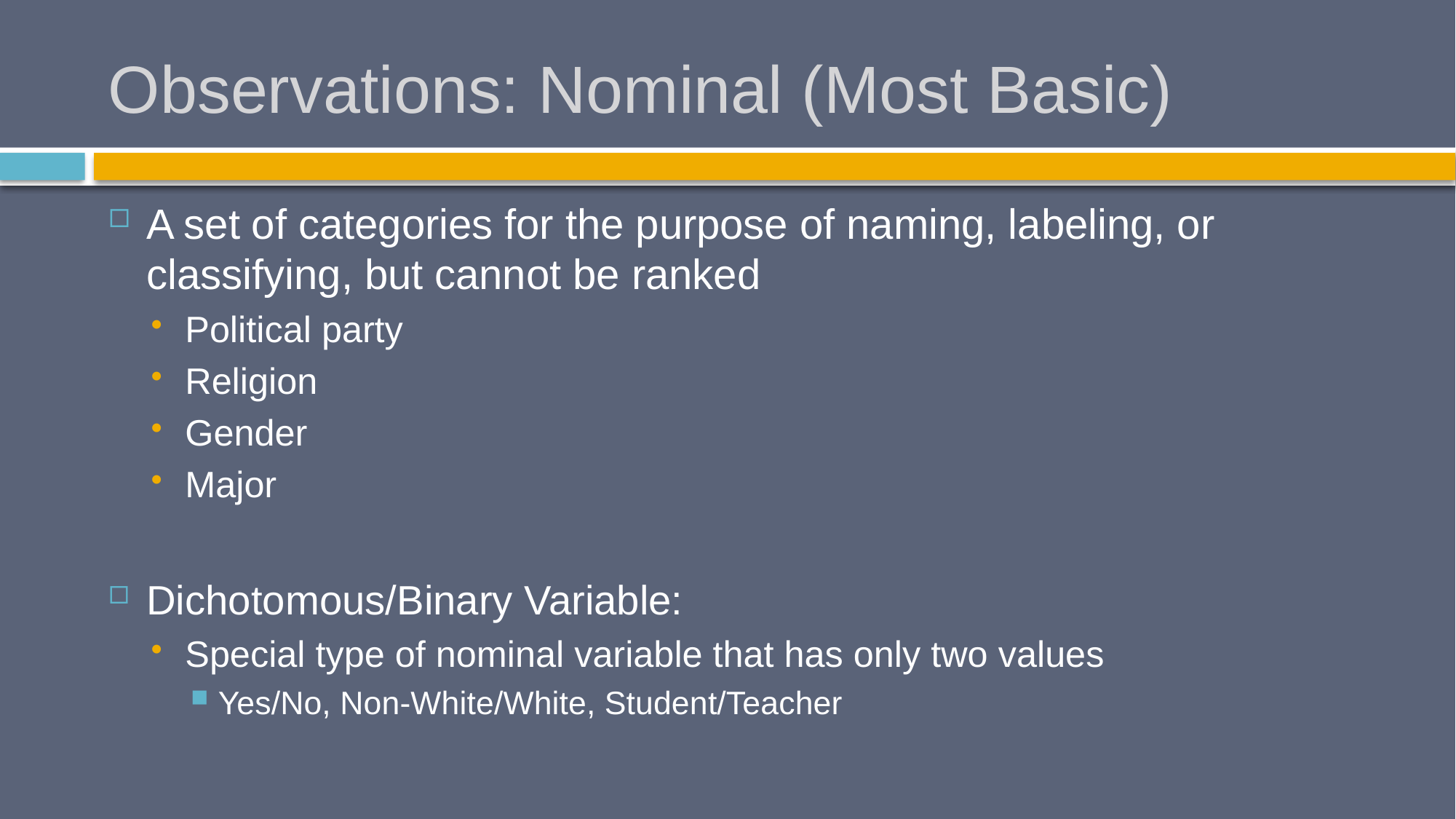

# Observations: Nominal (Most Basic)
A set of categories for the purpose of naming, labeling, or classifying, but cannot be ranked
Political party
Religion
Gender
Major

Dichotomous/Binary Variable:
Special type of nominal variable that has only two values
Yes/No, Non-White/White, Student/Teacher